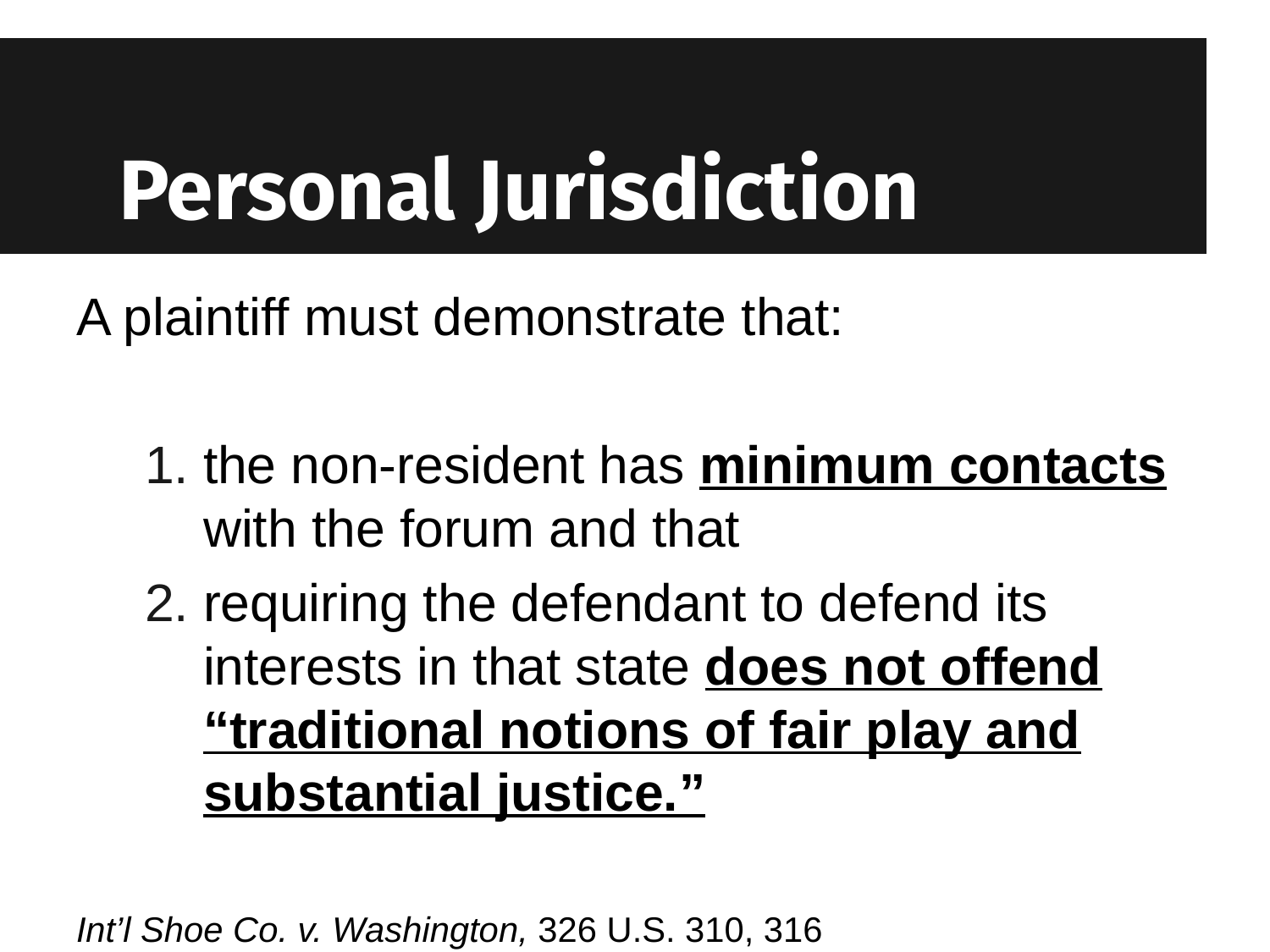

# Personal Jurisdiction
A plaintiff must demonstrate that:

the non-resident has minimum contacts with the forum and that
requiring the defendant to defend its interests in that state does not offend “traditional notions of fair play and substantial justice.”

Int’l Shoe Co. v. Washington, 326 U.S. 310, 316